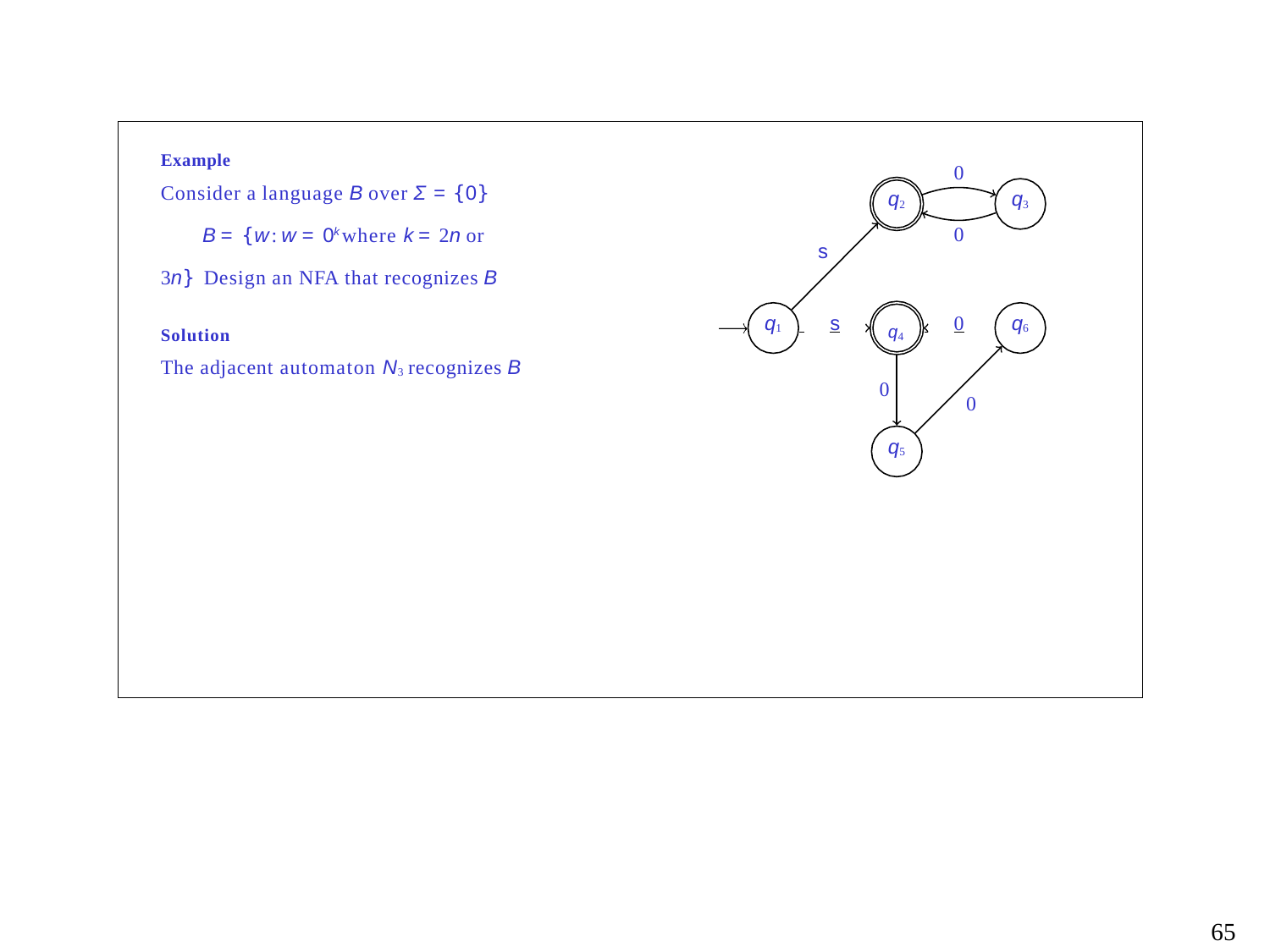

Example
Consider a language B over Σ = {0}
B = {w : w = 0k where k = 2n or 3n}  Design an NFA that recognizes B

0

q2
q3

0

s
 	s		q4	 	0

q1
q6
Solution
The adjacent automaton N3 recognizes B

0
0

q5
MSCS–850: AToC
Nondeterministic finite automata

65